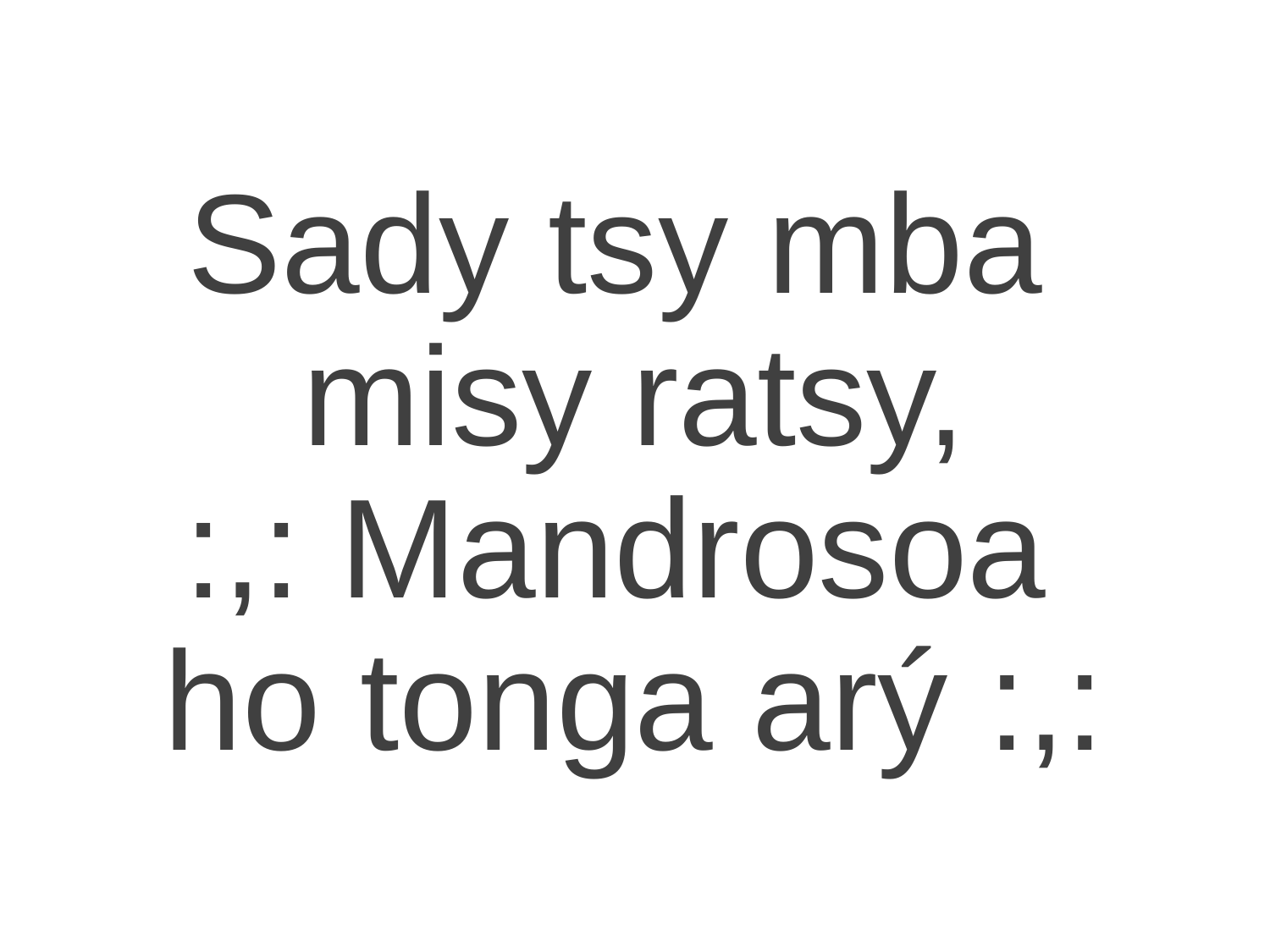

Sady tsy mba
misy ratsy,
:,: Mandrosoa
ho tonga arý :,: